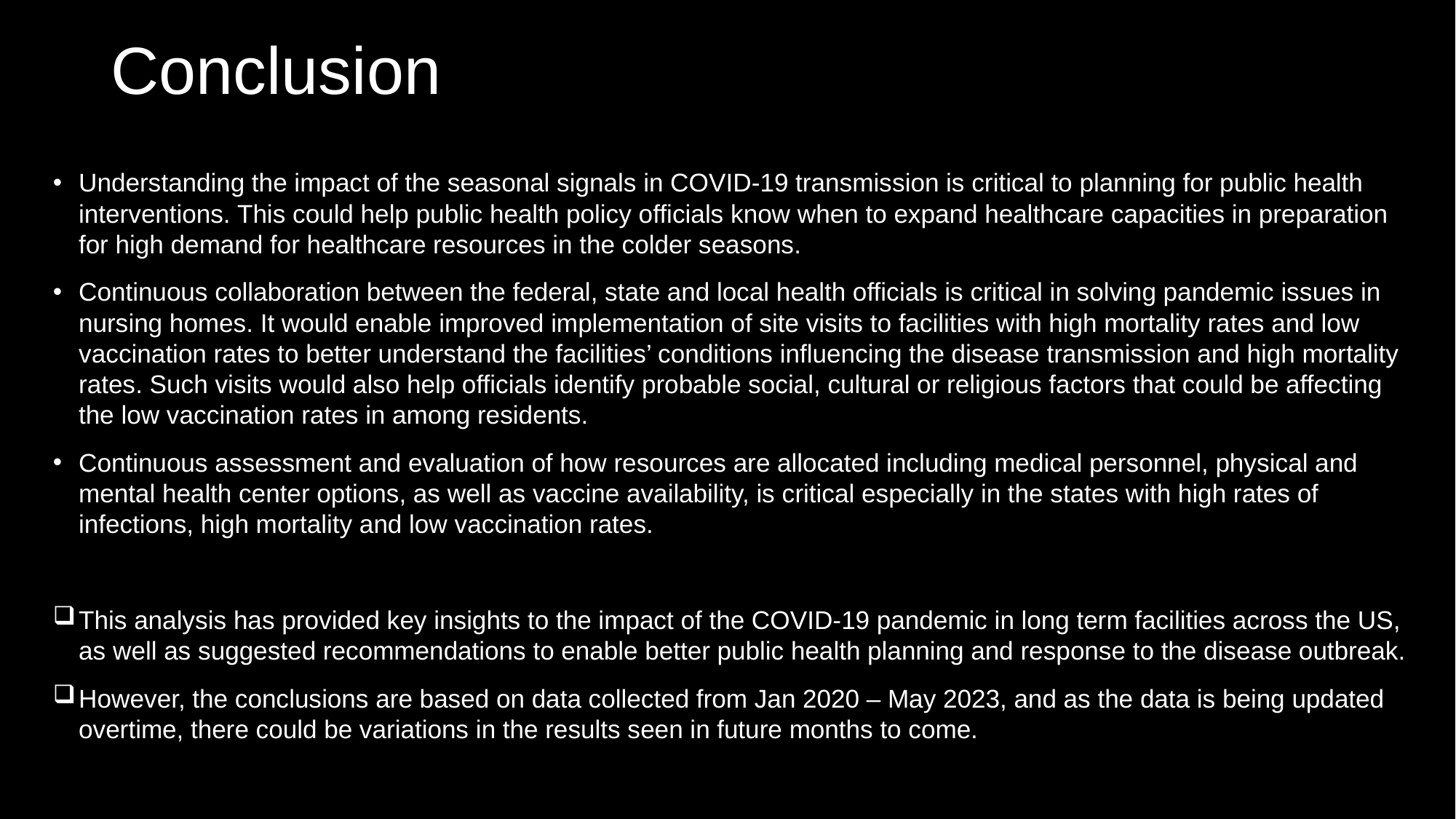

# Conclusion
Understanding the impact of the seasonal signals in COVID-19 transmission is critical to planning for public health interventions. This could help public health policy officials know when to expand healthcare capacities in preparation for high demand for healthcare resources in the colder seasons.
Continuous collaboration between the federal, state and local health officials is critical in solving pandemic issues in nursing homes. It would enable improved implementation of site visits to facilities with high mortality rates and low vaccination rates to better understand the facilities’ conditions influencing the disease transmission and high mortality rates. Such visits would also help officials identify probable social, cultural or religious factors that could be affecting the low vaccination rates in among residents.
Continuous assessment and evaluation of how resources are allocated including medical personnel, physical and mental health center options, as well as vaccine availability, is critical especially in the states with high rates of infections, high mortality and low vaccination rates.

This analysis has provided key insights to the impact of the COVID-19 pandemic in long term facilities across the US, as well as suggested recommendations to enable better public health planning and response to the disease outbreak.
However, the conclusions are based on data collected from Jan 2020 – May 2023, and as the data is being updated overtime, there could be variations in the results seen in future months to come.